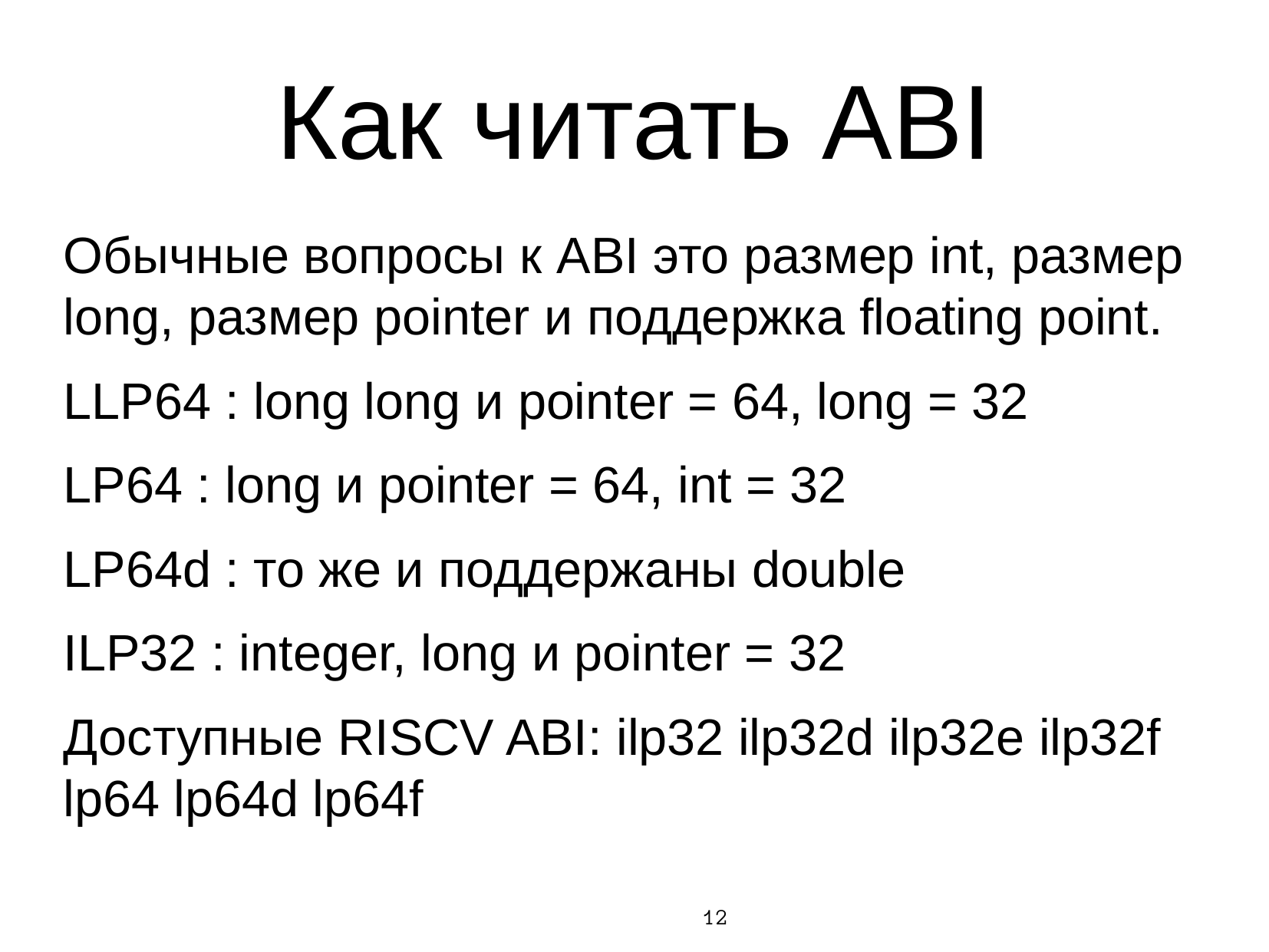

# Как читать ABI
Обычные вопросы к ABI это размер int, размер long, размер pointer и поддержка floating point.
LLP64 : long long и pointer = 64, long = 32
LP64 : long и pointer = 64, int = 32
LP64d : то же и поддержаны double
ILP32 : integer, long и pointer = 32
Доступные RISCV ABI: ilp32 ilp32d ilp32e ilp32f lp64 lp64d lp64f
12